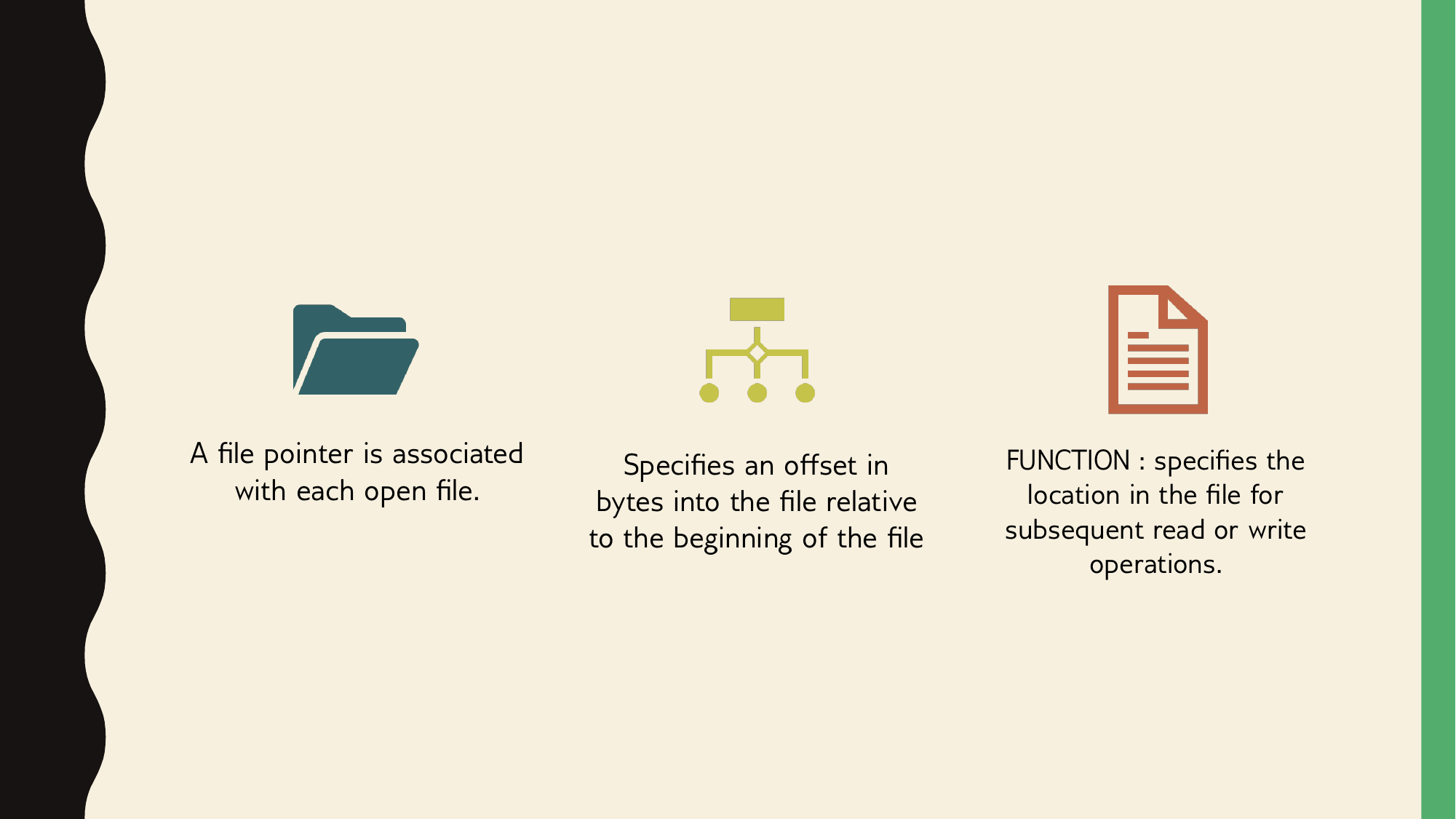

A file pointer is associated with each open file.
Specifies an offset in bytes into the file relative to the beginning of the file
FUNCTION : specifies the location in the file for subsequent read or write operations.